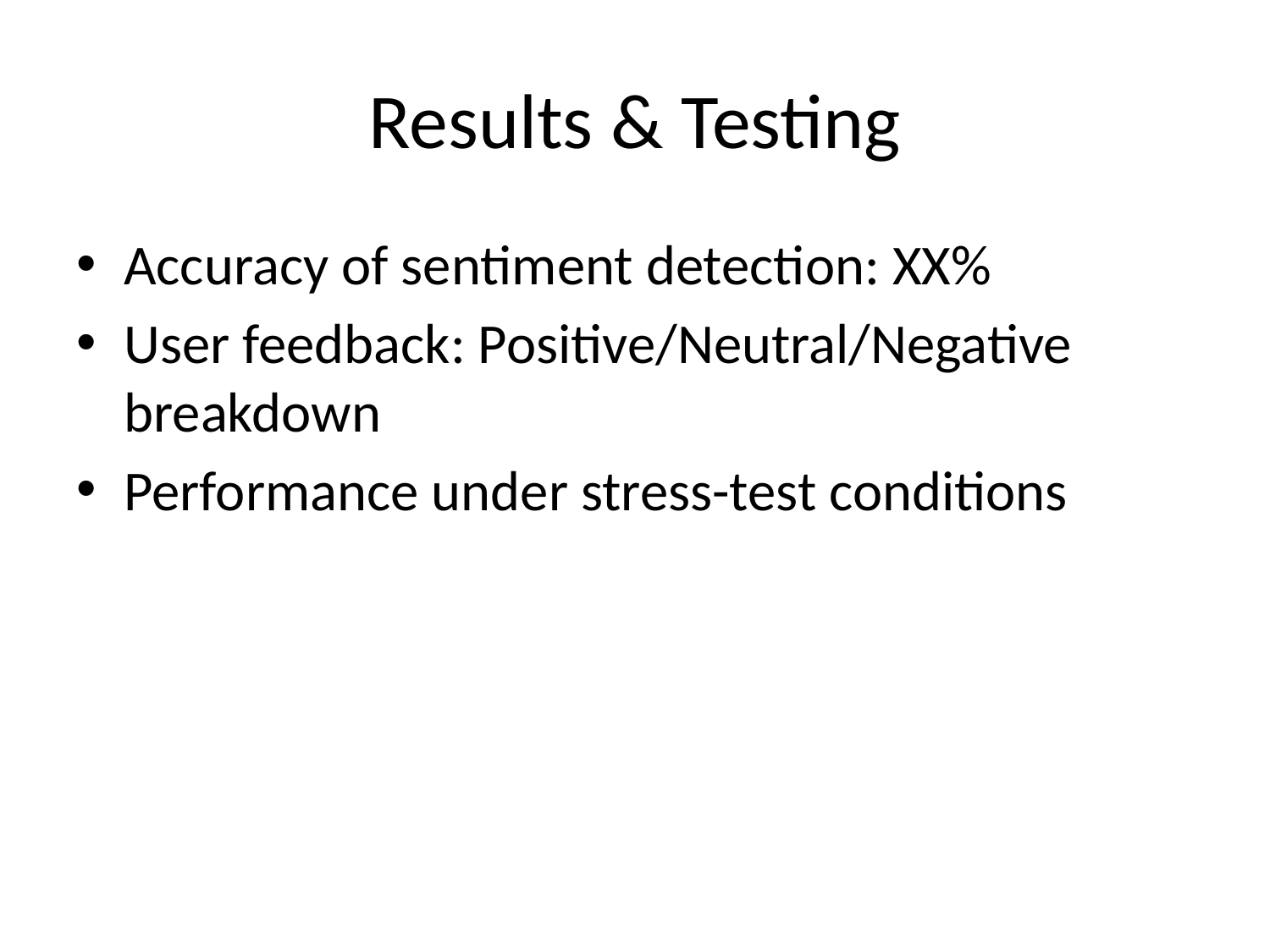

# Results & Testing
Accuracy of sentiment detection: XX%
User feedback: Positive/Neutral/Negative breakdown
Performance under stress-test conditions